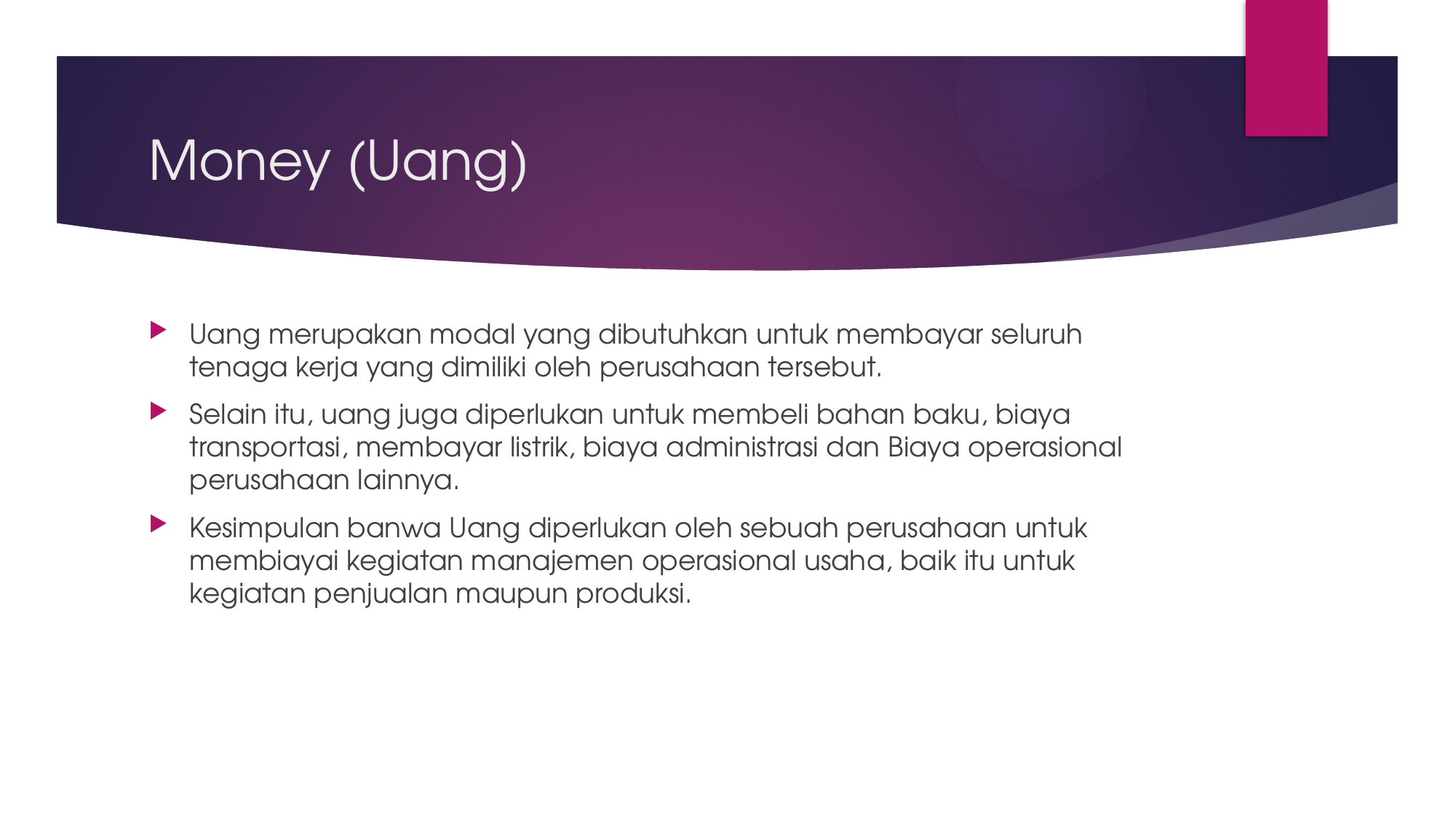

# Money (Uang)
Uang merupakan modal yang dibutuhkan untuk membayar seluruh tenaga kerja yang dimiliki oleh perusahaan tersebut.
Selain itu, uang juga diperlukan untuk membeli bahan baku, biaya transportasi, membayar listrik, biaya administrasi dan Biaya operasional perusahaan lainnya.
Kesimpulan banwa Uang diperlukan oleh sebuah perusahaan untuk membiayai kegiatan manajemen operasional usaha, baik itu untuk kegiatan penjualan maupun produksi.